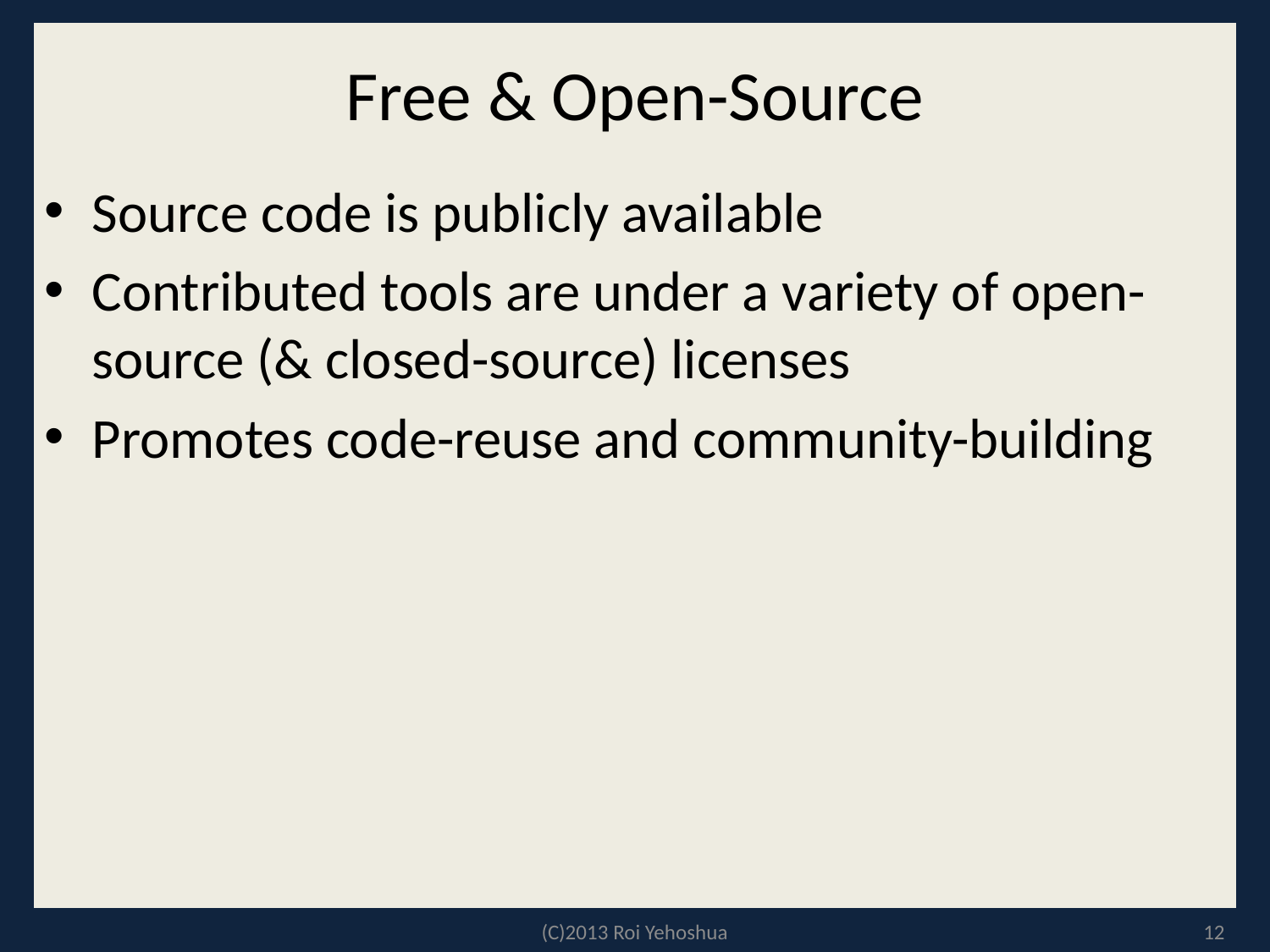

# Free & Open-Source
Source code is publicly available
Contributed tools are under a variety of open-source (& closed-source) licenses
Promotes code-reuse and community-building

(C)2013 Roi Yehoshua
12